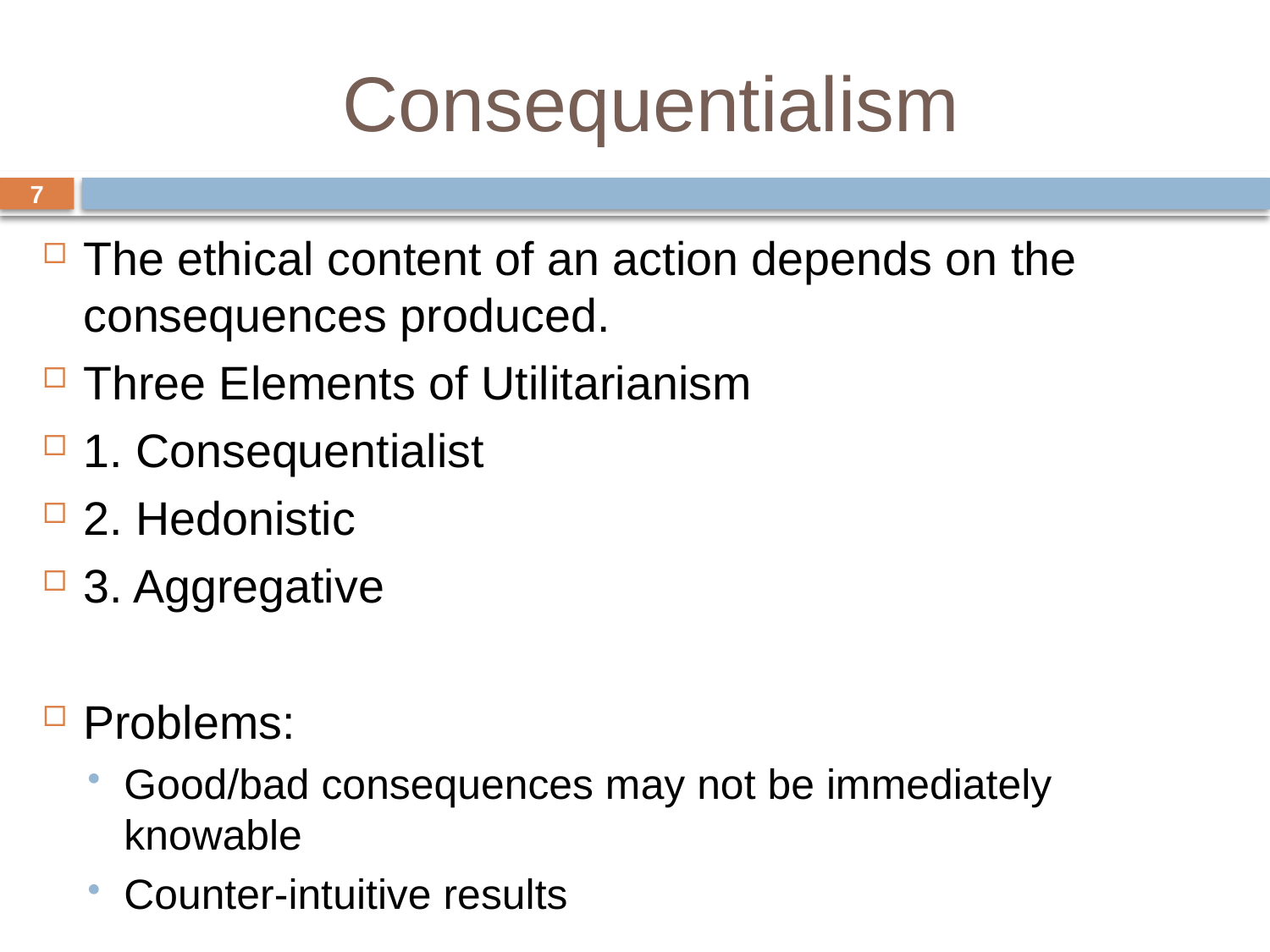

# Consequentialism
7
The ethical content of an action depends on the consequences produced.
Three Elements of Utilitarianism
1. Consequentialist
2. Hedonistic
3. Aggregative

Problems:
Good/bad consequences may not be immediately knowable
Counter-intuitive results